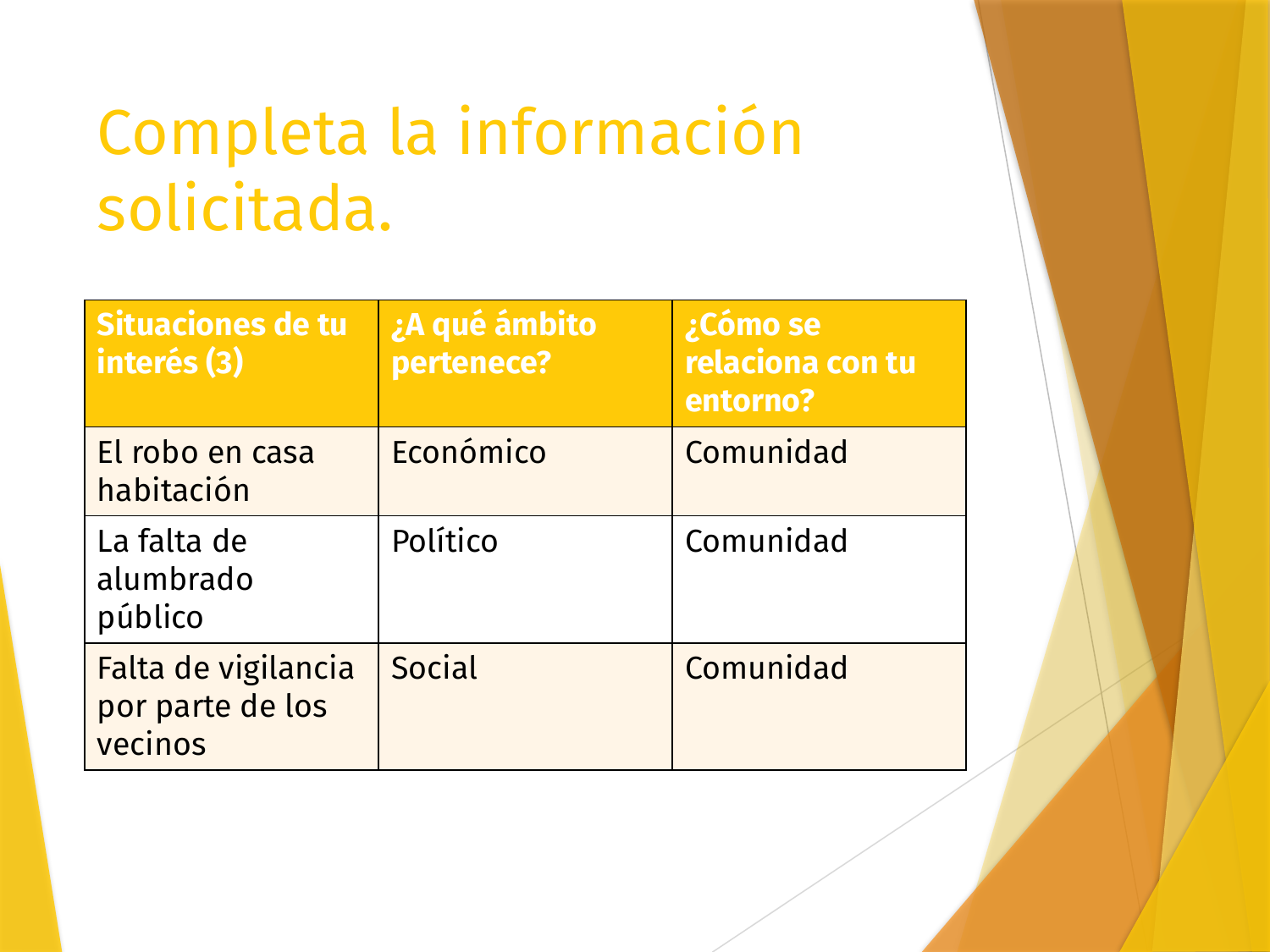

# Completa la información solicitada.
| Situaciones de tu interés (3) | ¿A qué ámbito pertenece? | ¿Cómo se relaciona con tu entorno? |
| --- | --- | --- |
| El robo en casa habitación | Económico | Comunidad |
| La falta de alumbrado público | Político | Comunidad |
| Falta de vigilancia por parte de los vecinos | Social | Comunidad |